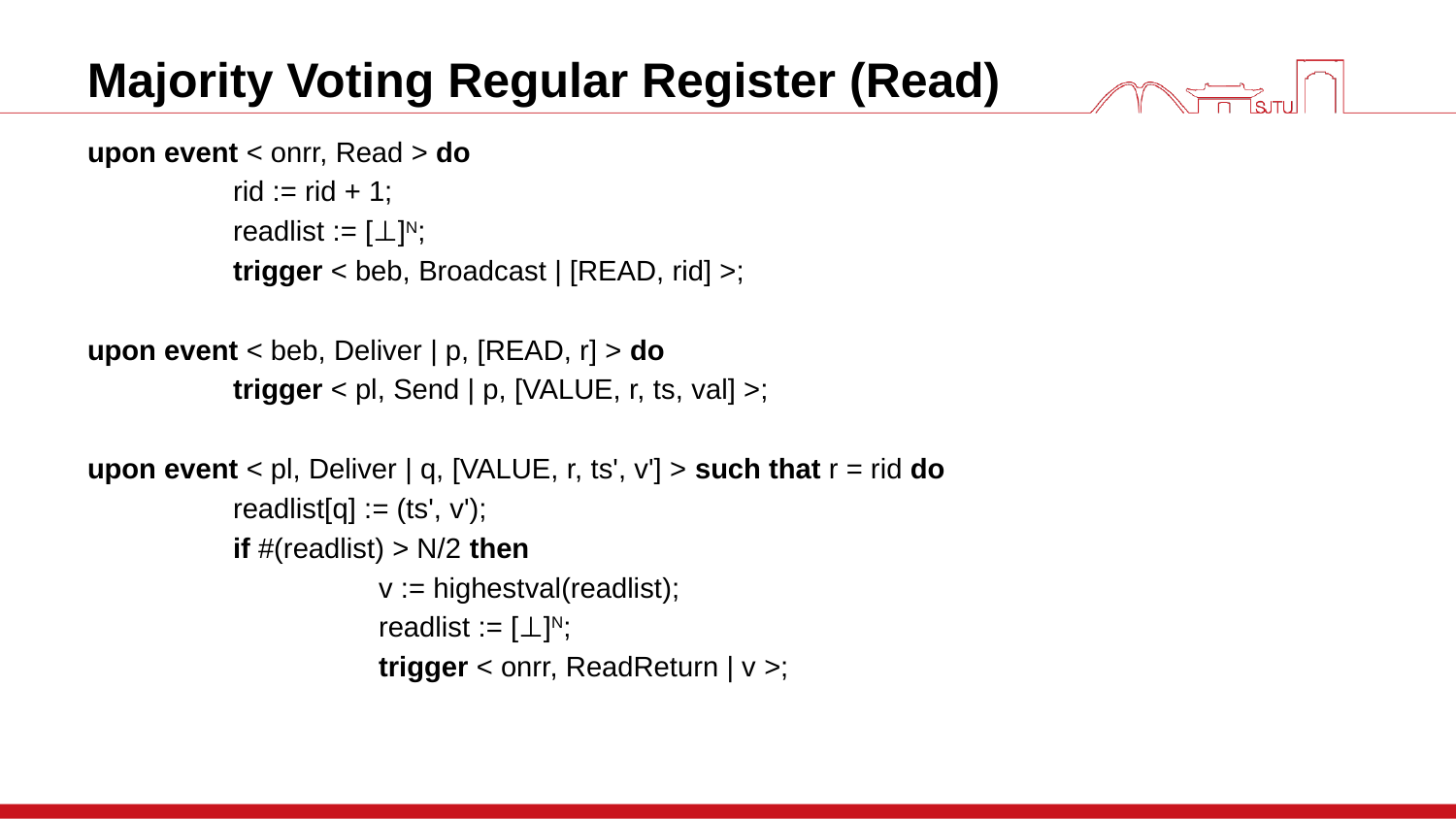

# Majority Voting Regular Register (Read)
upon event < onrr, Read > do
	rid := rid + 1;
	readlist := [⊥]N;
	trigger < beb, Broadcast | [READ, rid] >;

upon event < beb, Deliver | p, [READ, r] > do
	trigger < pl, Send | p, [VALUE, r, ts, val] >;

upon event < pl, Deliver | q, [VALUE, r, ts', v'] > such that r = rid do
	readlist[q] := (ts', v');
	if #(readlist) > N/2 then
		v := highestval(readlist);
		readlist := [⊥]N;
		trigger < onrr, ReadReturn | v >;